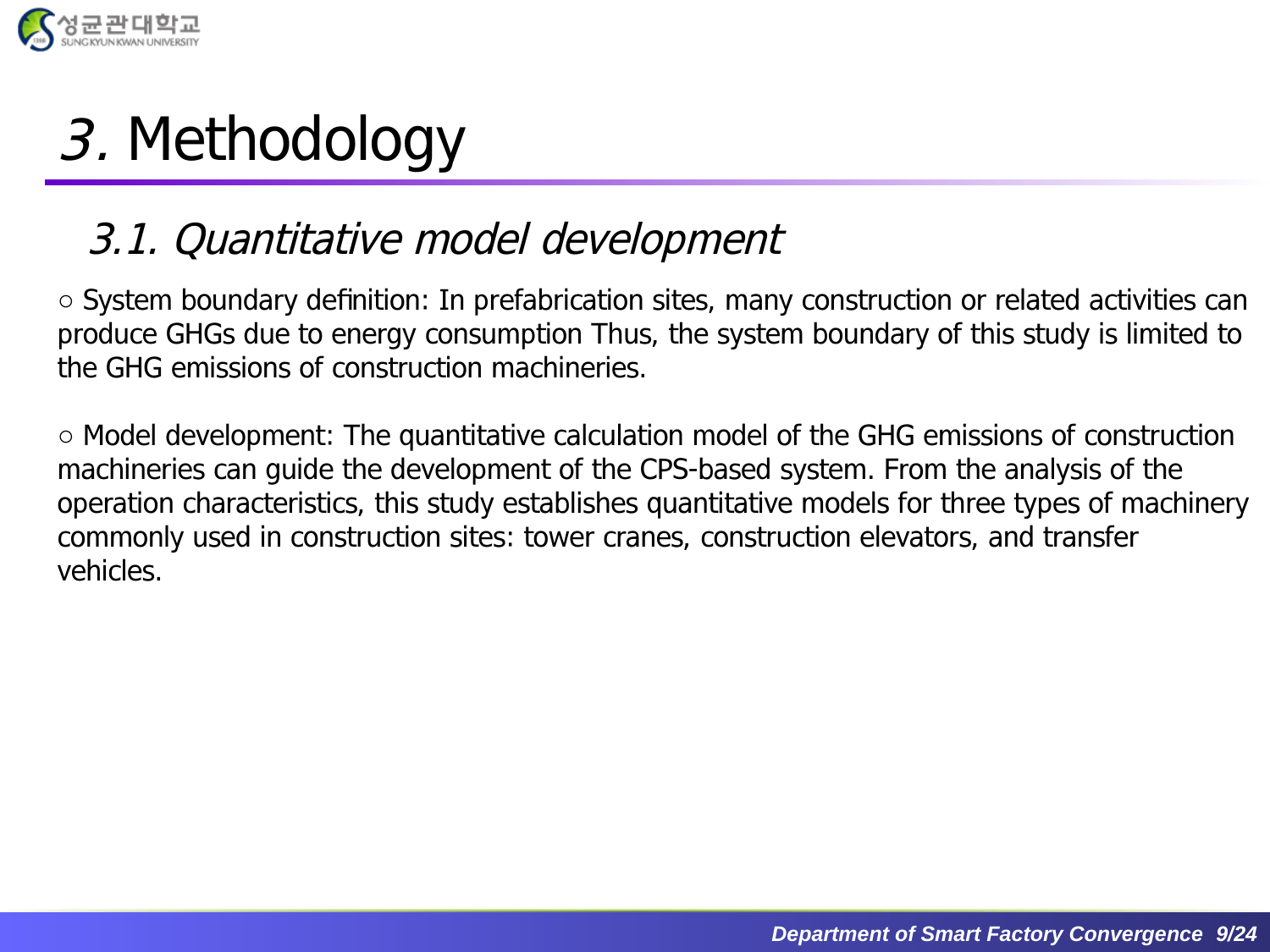

# 3. Methodology
3.1. Quantitative model development
○ System boundary definition: In prefabrication sites, many construction or related activities can produce GHGs due to energy consumption Thus, the system boundary of this study is limited to the GHG emissions of construction machineries.

○ Model development: The quantitative calculation model of the GHG emissions of construction machineries can guide the development of the CPS-based system. From the analysis of the operation characteristics, this study establishes quantitative models for three types of machinery commonly used in construction sites: tower cranes, construction elevators, and transfer vehicles.